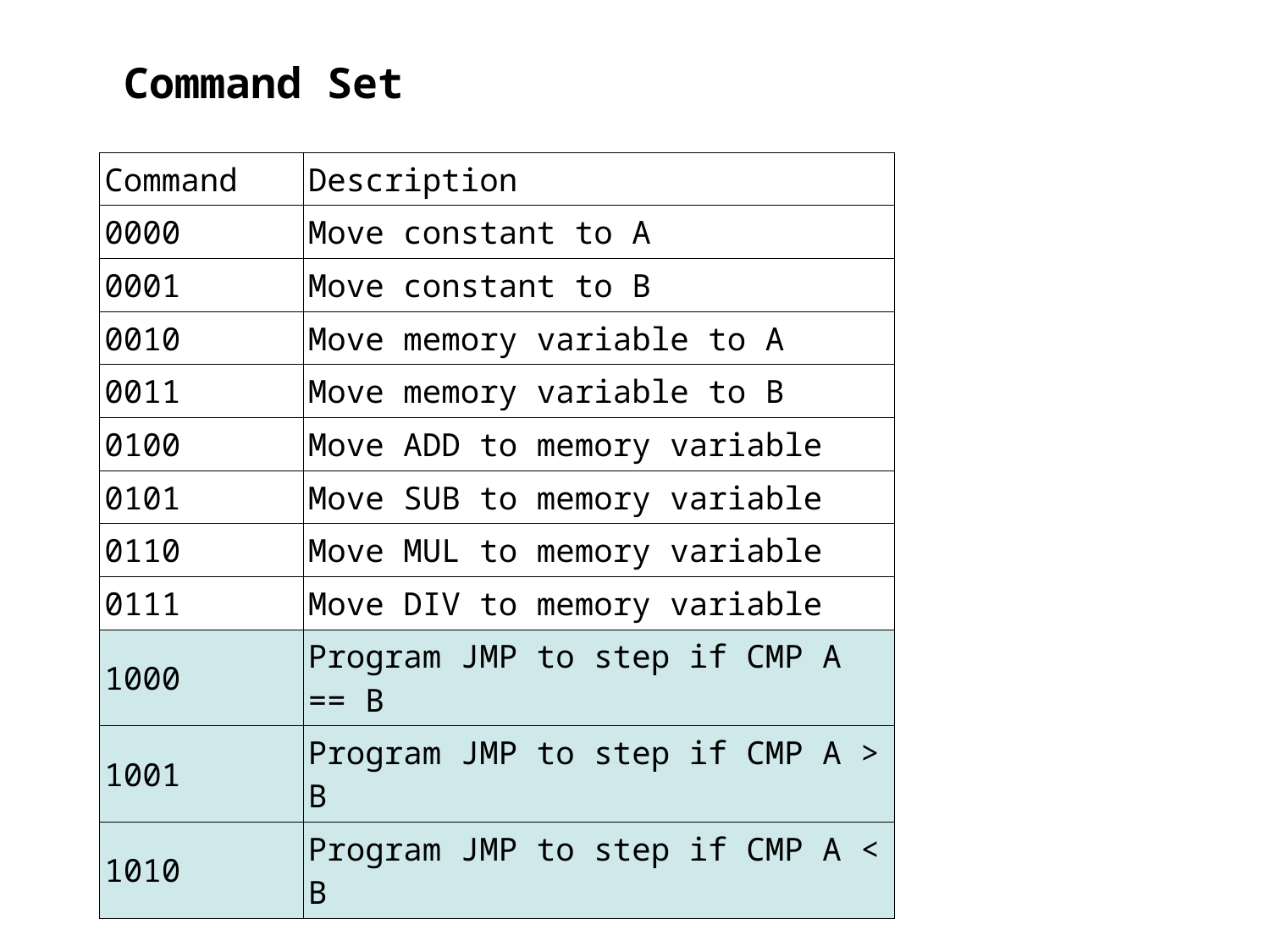

Command Set
| Command | Description |
| --- | --- |
| 0000 | Move constant to A |
| 0001 | Move constant to B |
| 0010 | Move memory variable to A |
| 0011 | Move memory variable to B |
| 0100 | Move ADD to memory variable |
| 0101 | Move SUB to memory variable |
| 0110 | Move MUL to memory variable |
| 0111 | Move DIV to memory variable |
| 1000 | Program JMP to step if CMP A == B |
| 1001 | Program JMP to step if CMP A > B |
| 1010 | Program JMP to step if CMP A < B |